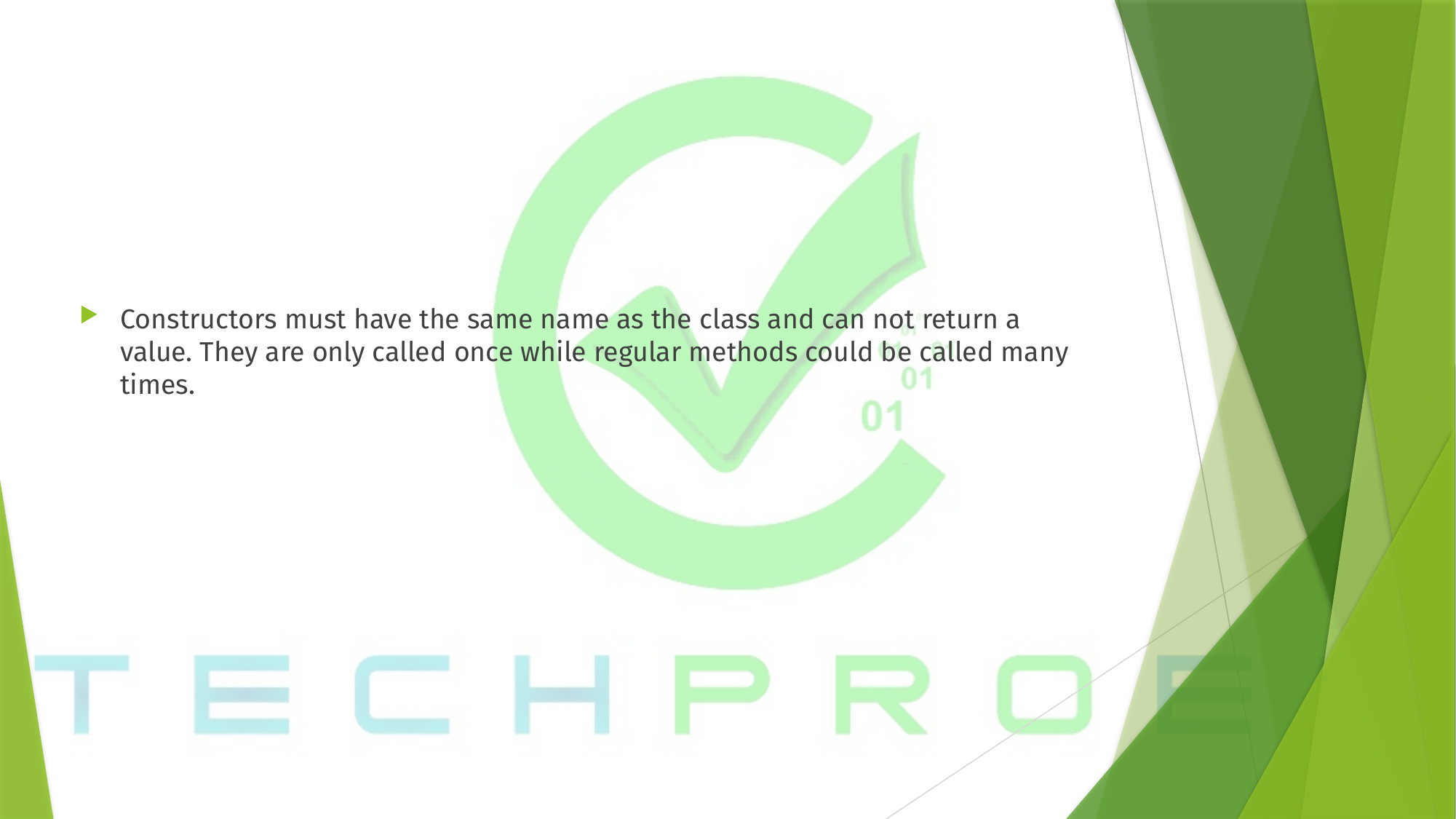

Constructors must have the same name as the class and can not return a value. They are only called once while regular methods could be called many times.